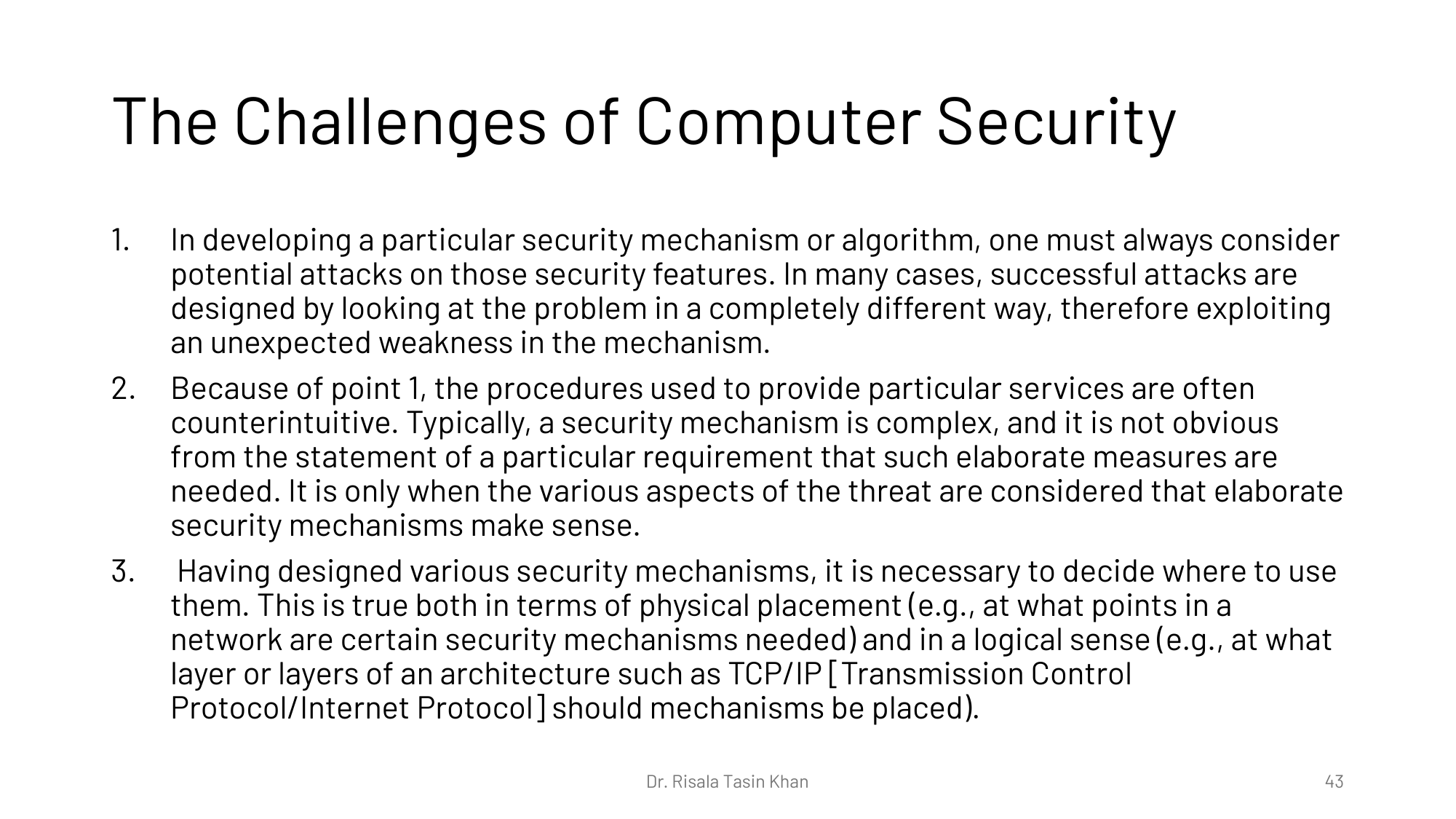

# The Challenges of Computer Security
In developing a particular security mechanism or algorithm, one must always consider potential attacks on those security features. In many cases, successful attacks are designed by looking at the problem in a completely different way, therefore exploiting an unexpected weakness in the mechanism.
Because of point 1, the procedures used to provide particular services are often counterintuitive. Typically, a security mechanism is complex, and it is not obvious from the statement of a particular requirement that such elaborate measures are needed. It is only when the various aspects of the threat are considered that elaborate security mechanisms make sense.
 Having designed various security mechanisms, it is necessary to decide where to use them. This is true both in terms of physical placement (e.g., at what points in a network are certain security mechanisms needed) and in a logical sense (e.g., at what layer or layers of an architecture such as TCP/IP [Transmission Control Protocol/Internet Protocol] should mechanisms be placed).
Dr. Risala Tasin Khan
43